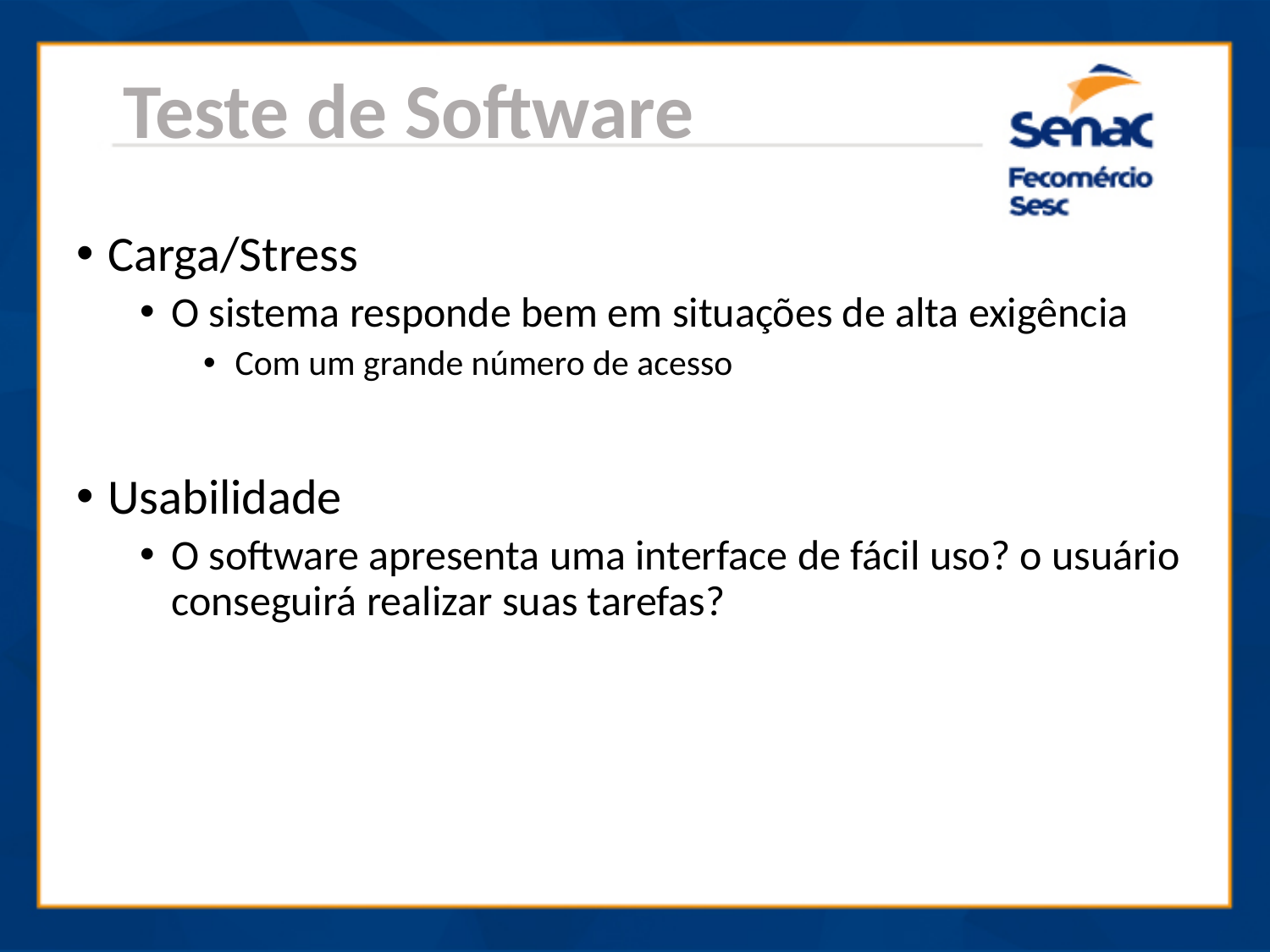

Teste de Software
Carga/Stress
O sistema responde bem em situações de alta exigência
Com um grande número de acesso

Usabilidade
O software apresenta uma interface de fácil uso? o usuário conseguirá realizar suas tarefas?